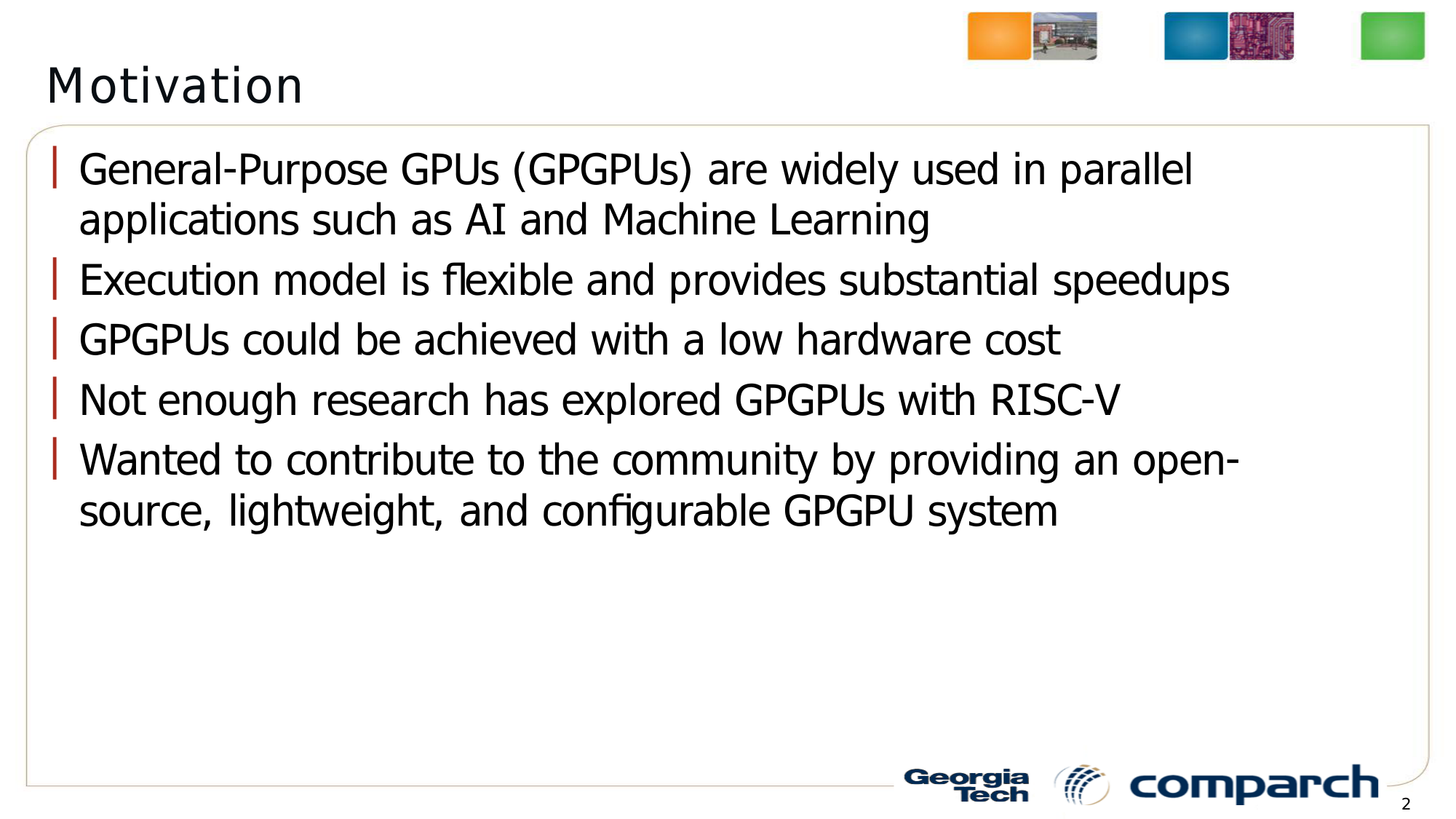

Motivation
General-Purpose GPUs (GPGPUs) are widely used in parallel applications such as AI and Machine Learning
Execution model is flexible and provides substantial speedups
GPGPUs could be achieved with a low hardware cost
Not enough research has explored GPGPUs with RISC-V
Wanted to contribute to the community by providing an open-source, lightweight, and configurable GPGPU system

2